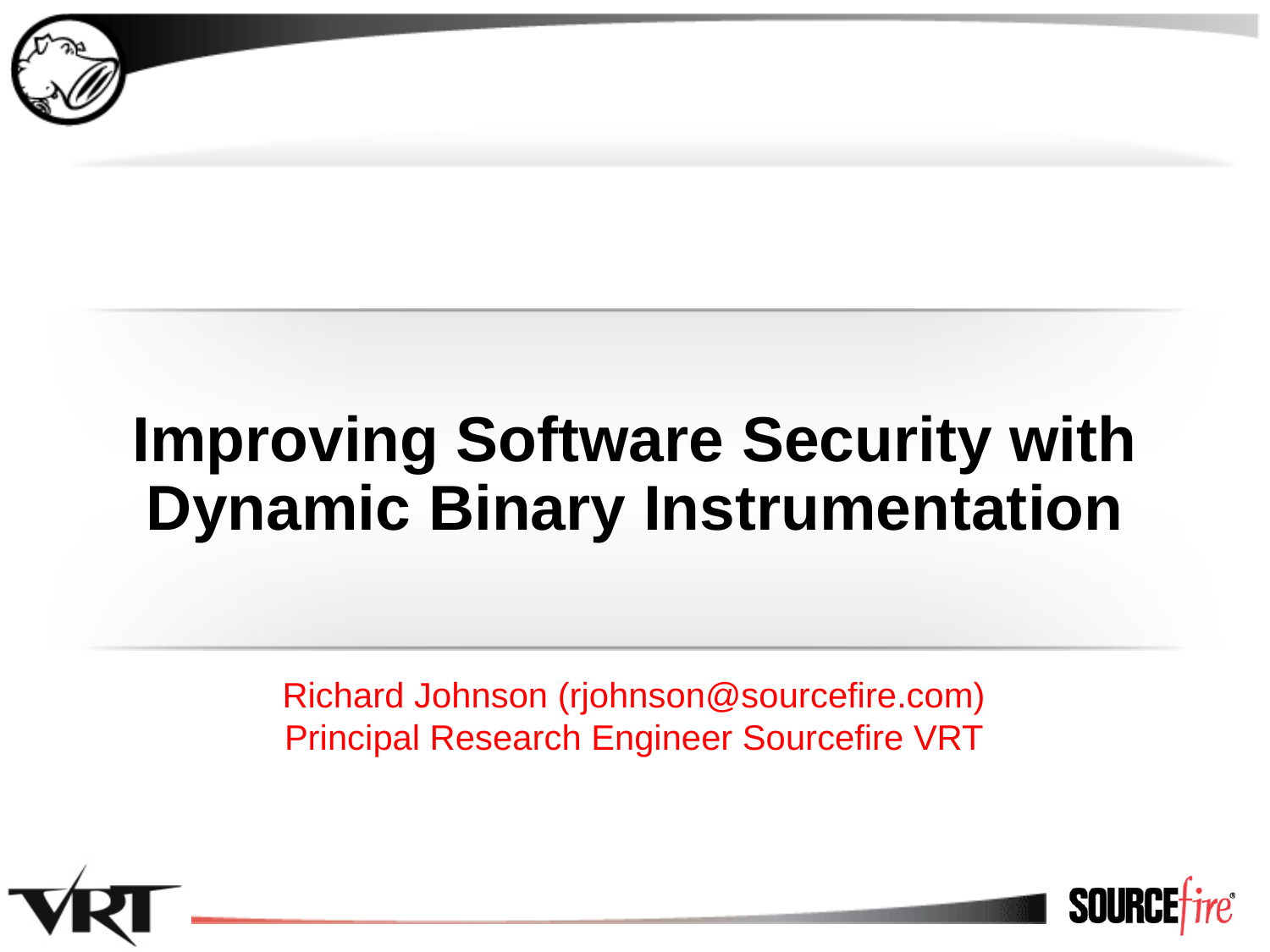

# Improving Software Security with Dynamic Binary Instrumentation
Richard Johnson (rjohnson@sourcefire.com)
Principal Research Engineer Sourcefire VRT